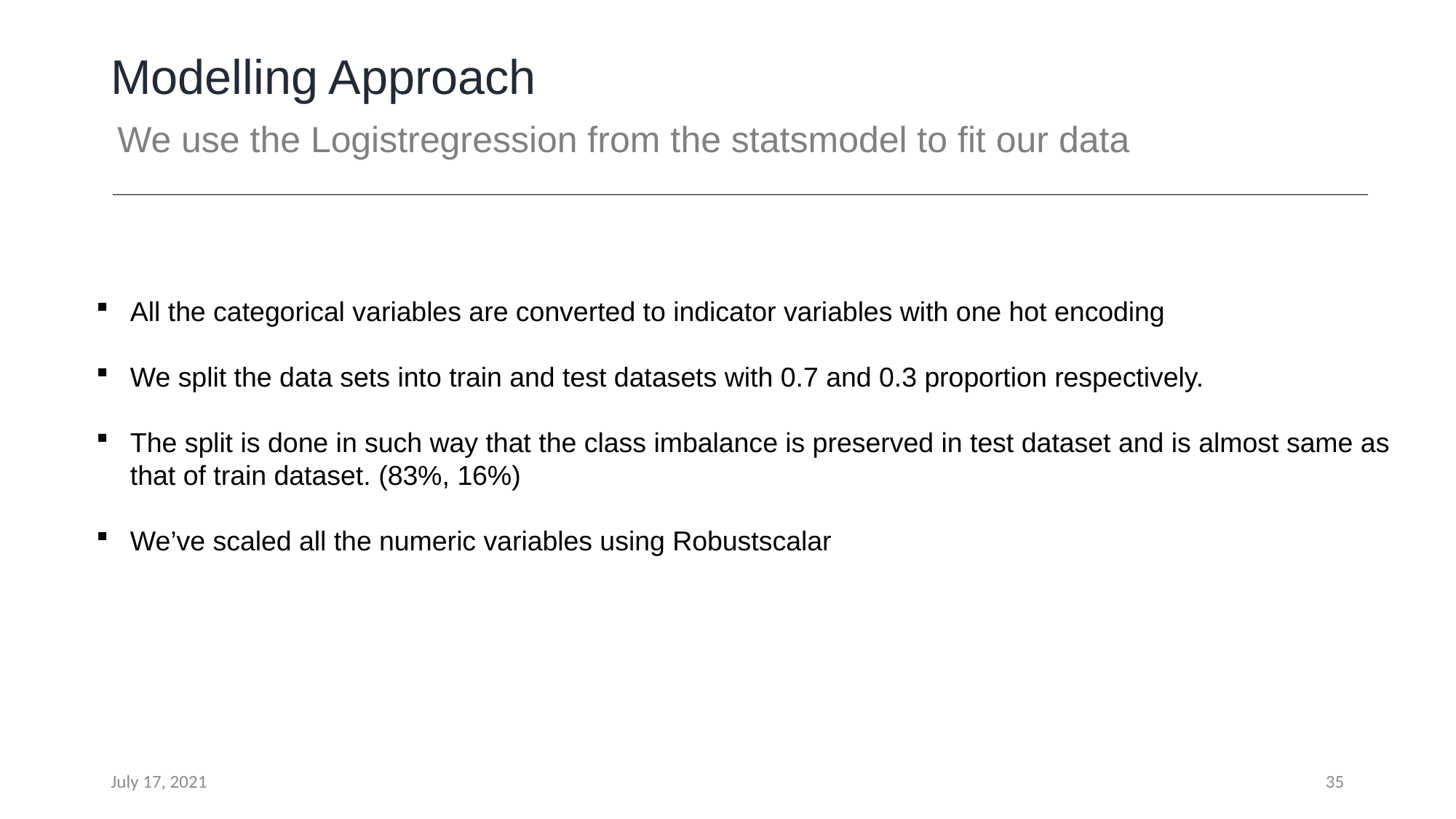

# Modelling Approach

We use the Logistregression from the statsmodel to fit our data
All the categorical variables are converted to indicator variables with one hot encoding

We split the data sets into train and test datasets with 0.7 and 0.3 proportion respectively.

The split is done in such way that the class imbalance is preserved in test dataset and is almost same as that of train dataset. (83%, 16%)

We’ve scaled all the numeric variables using Robustscalar

July 17, 2021
35